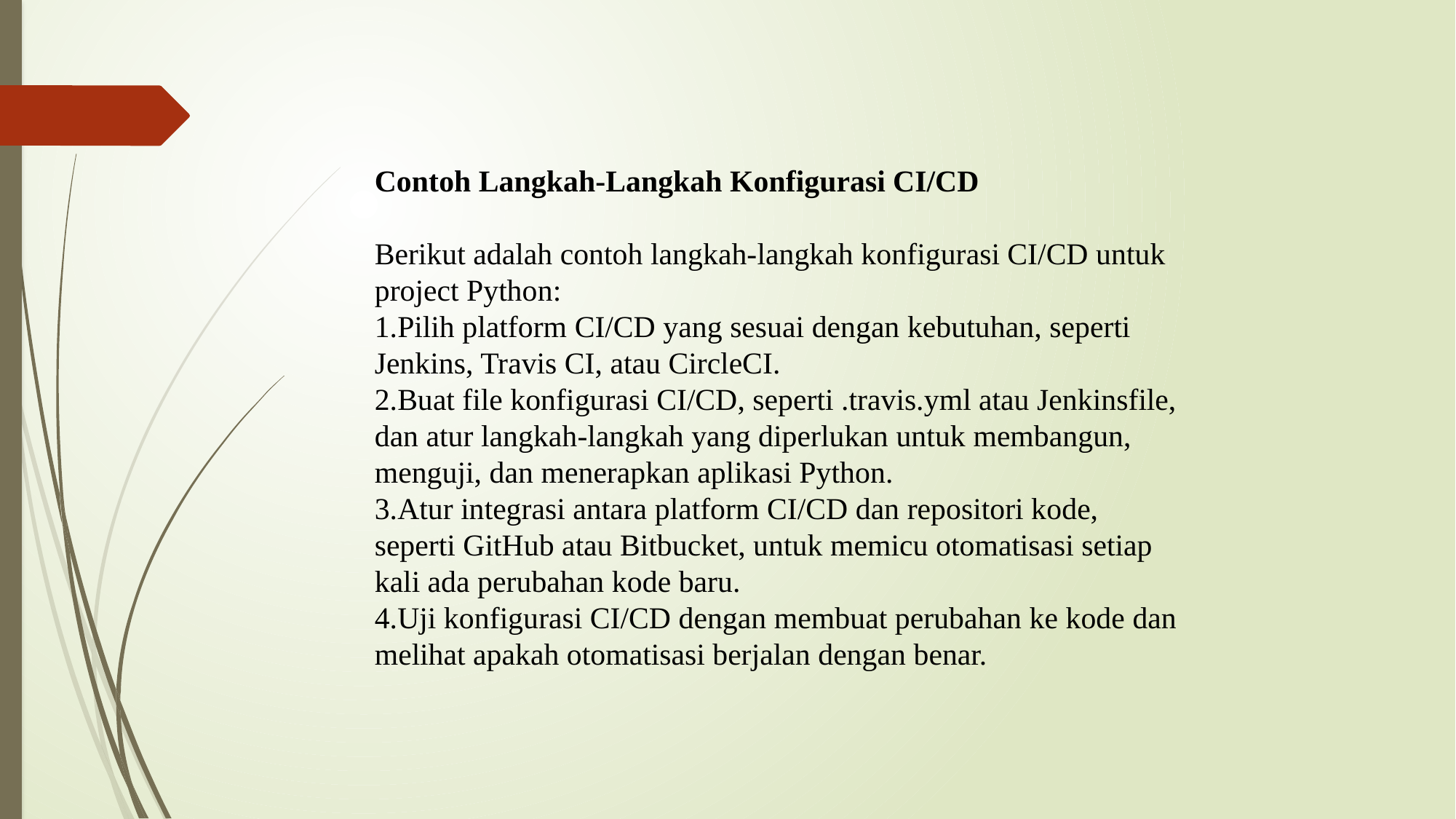

Contoh Langkah-Langkah Konfigurasi CI/CD

Berikut adalah contoh langkah-langkah konfigurasi CI/CD untuk project Python:
Pilih platform CI/CD yang sesuai dengan kebutuhan, seperti Jenkins, Travis CI, atau CircleCI.
Buat file konfigurasi CI/CD, seperti .travis.yml atau Jenkinsfile, dan atur langkah-langkah yang diperlukan untuk membangun, menguji, dan menerapkan aplikasi Python.
Atur integrasi antara platform CI/CD dan repositori kode, seperti GitHub atau Bitbucket, untuk memicu otomatisasi setiap kali ada perubahan kode baru.
Uji konfigurasi CI/CD dengan membuat perubahan ke kode dan melihat apakah otomatisasi berjalan dengan benar.